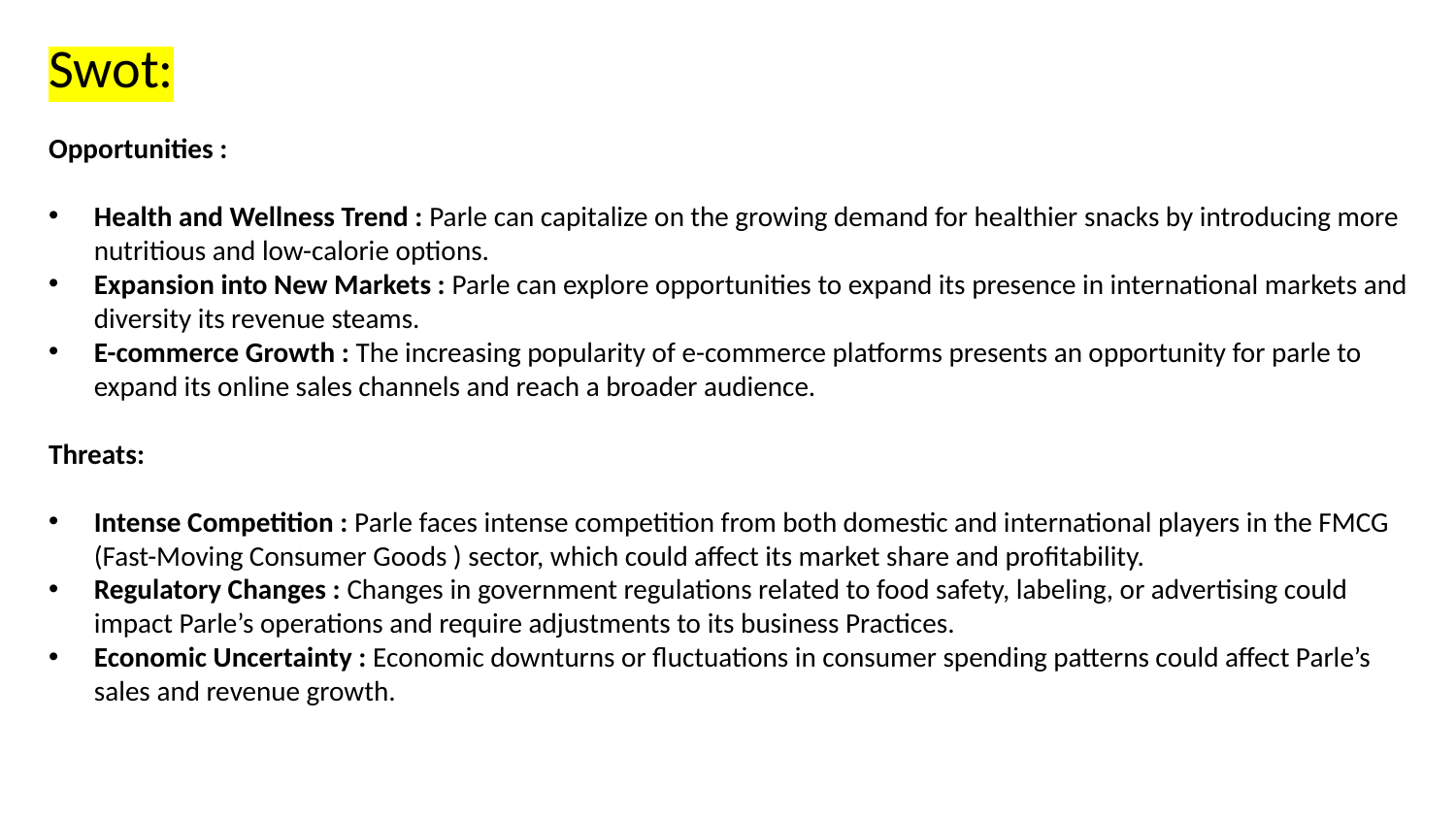

# Swot:
Opportunities :

Health and Wellness Trend : Parle can capitalize on the growing demand for healthier snacks by introducing more nutritious and low-calorie options.
Expansion into New Markets : Parle can explore opportunities to expand its presence in international markets and diversity its revenue steams.
E-commerce Growth : The increasing popularity of e-commerce platforms presents an opportunity for parle to expand its online sales channels and reach a broader audience.

Threats:

Intense Competition : Parle faces intense competition from both domestic and international players in the FMCG (Fast-Moving Consumer Goods ) sector, which could affect its market share and profitability.
Regulatory Changes : Changes in government regulations related to food safety, labeling, or advertising could impact Parle’s operations and require adjustments to its business Practices.
Economic Uncertainty : Economic downturns or fluctuations in consumer spending patterns could affect Parle’s sales and revenue growth.